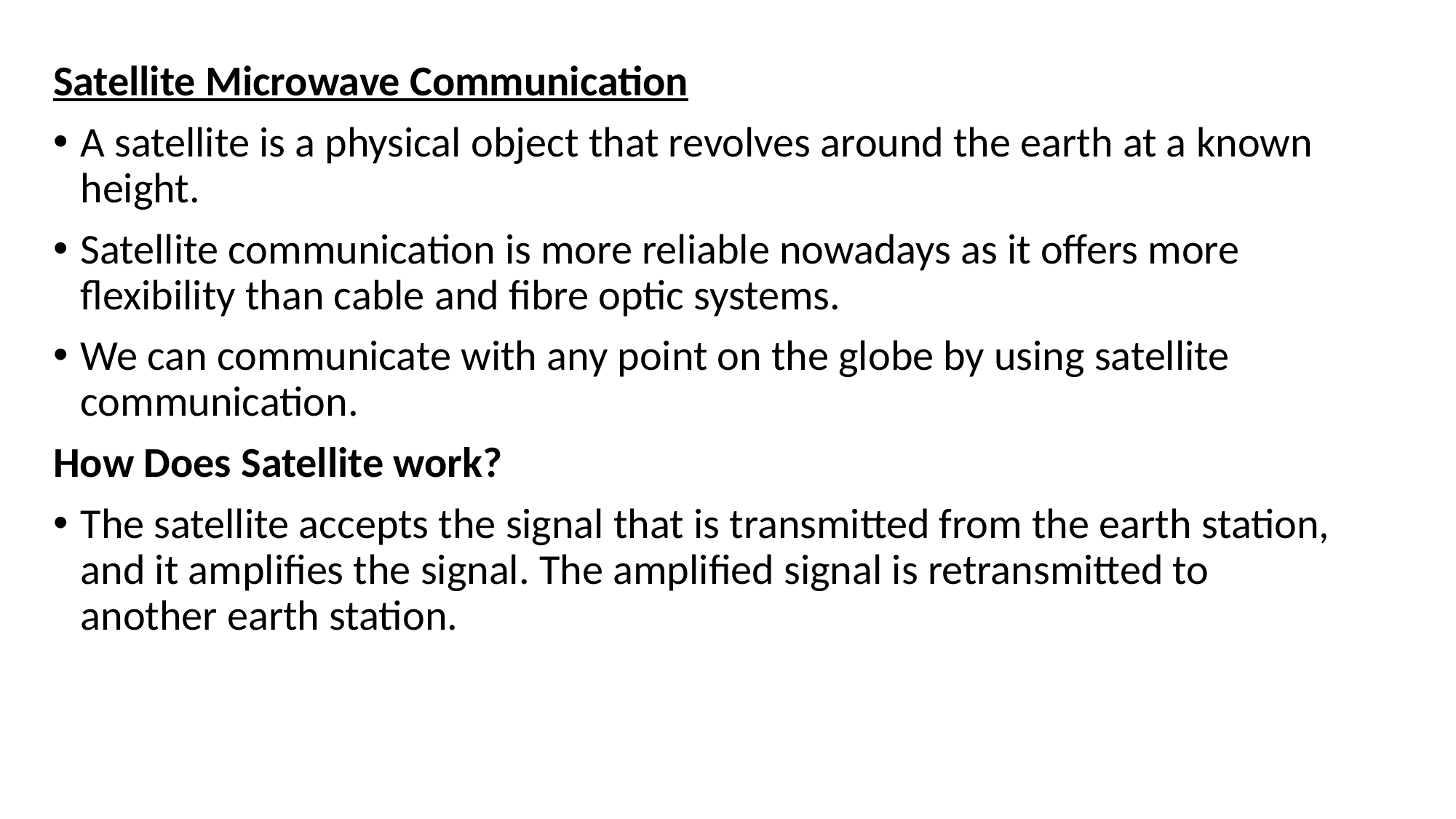

Satellite Microwave Communication
A satellite is a physical object that revolves around the earth at a known height.
Satellite communication is more reliable nowadays as it offers more flexibility than cable and fibre optic systems.
We can communicate with any point on the globe by using satellite communication.
How Does Satellite work?
The satellite accepts the signal that is transmitted from the earth station, and it amplifies the signal. The amplified signal is retransmitted to another earth station.